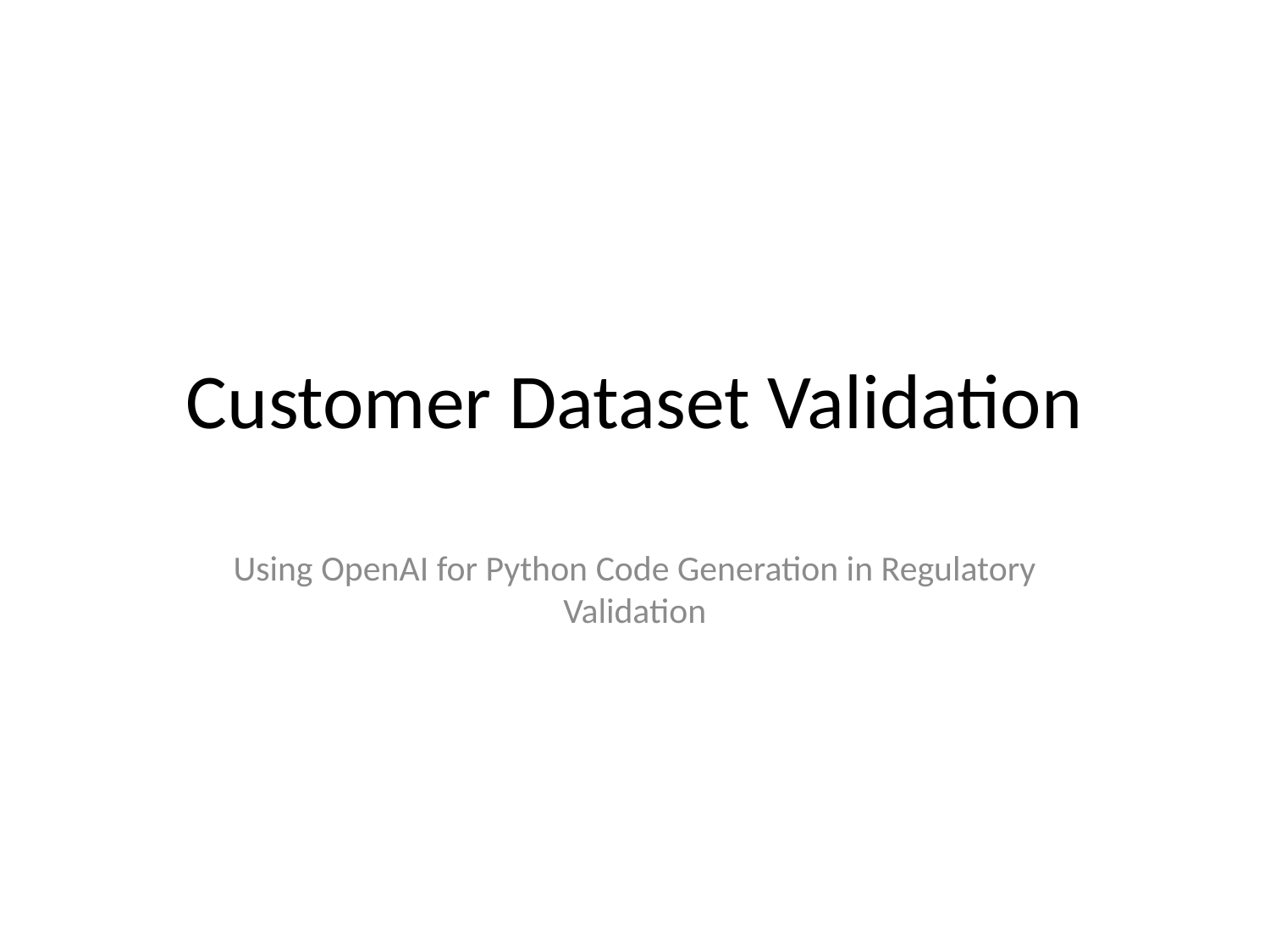

# Customer Dataset Validation
Using OpenAI for Python Code Generation in Regulatory Validation